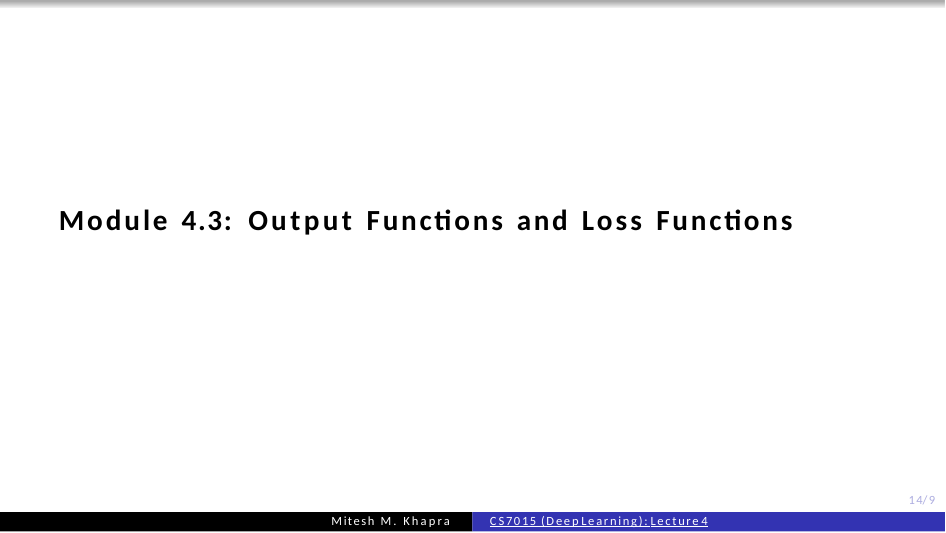

Module 4.3: Output Functions and Loss Functions
14/9

Mitesh M. Khapra
CS7015 (Deep Learning): Lecture 4